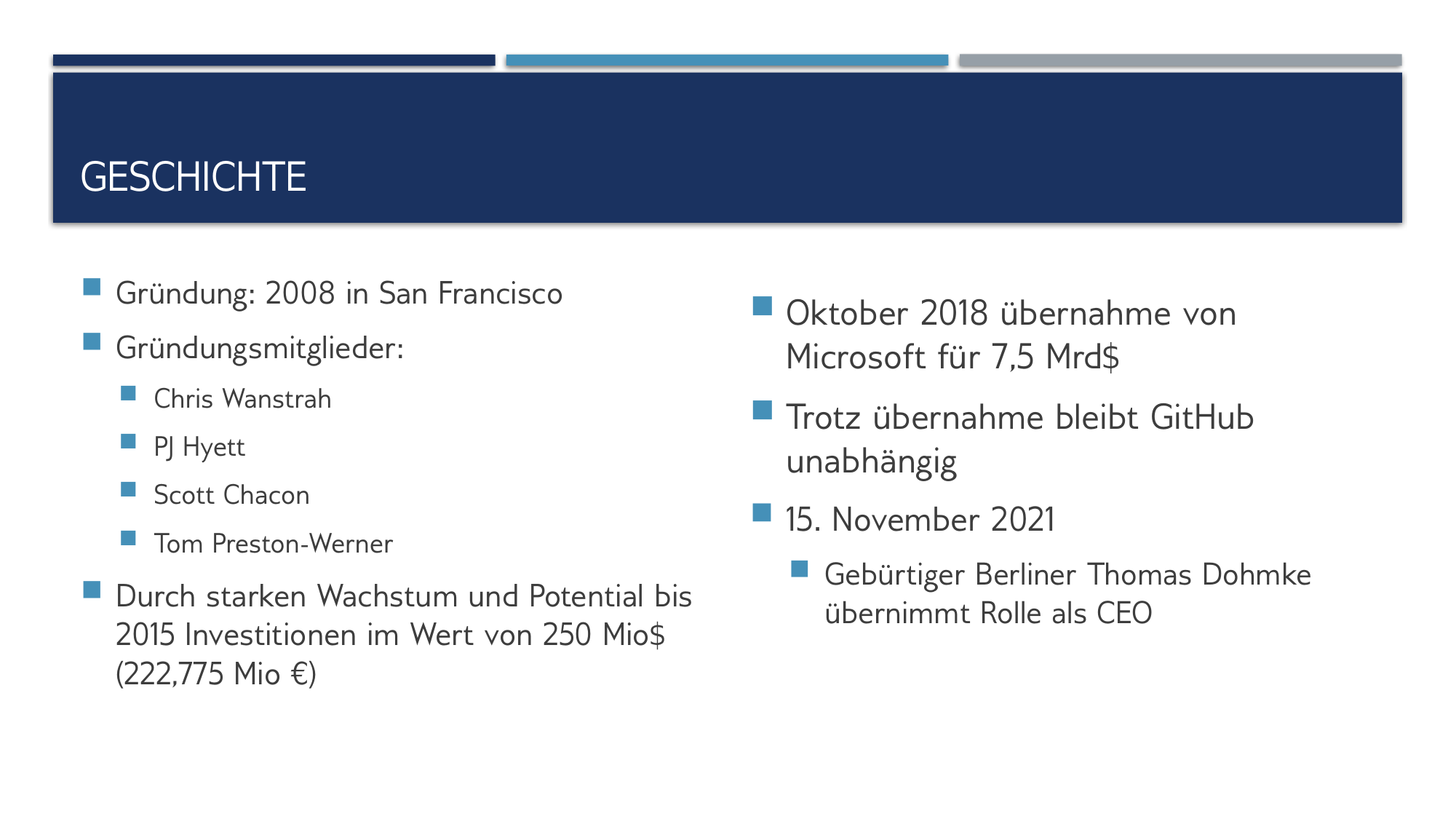

# Geschichte
Gründung: 2008 in San Francisco
Gründungsmitglieder:
Chris Wanstrah
PJ Hyett
Scott Chacon
Tom Preston-Werner
Durch starken Wachstum und Potential bis 2015 Investitionen im Wert von 250 Mio$ (222,775 Mio €)

Oktober 2018 übernahme von Microsoft für 7,5 Mrd$
Trotz übernahme bleibt GitHub unabhängig
15. November 2021
Gebürtiger Berliner Thomas Dohmke übernimmt Rolle als CEO